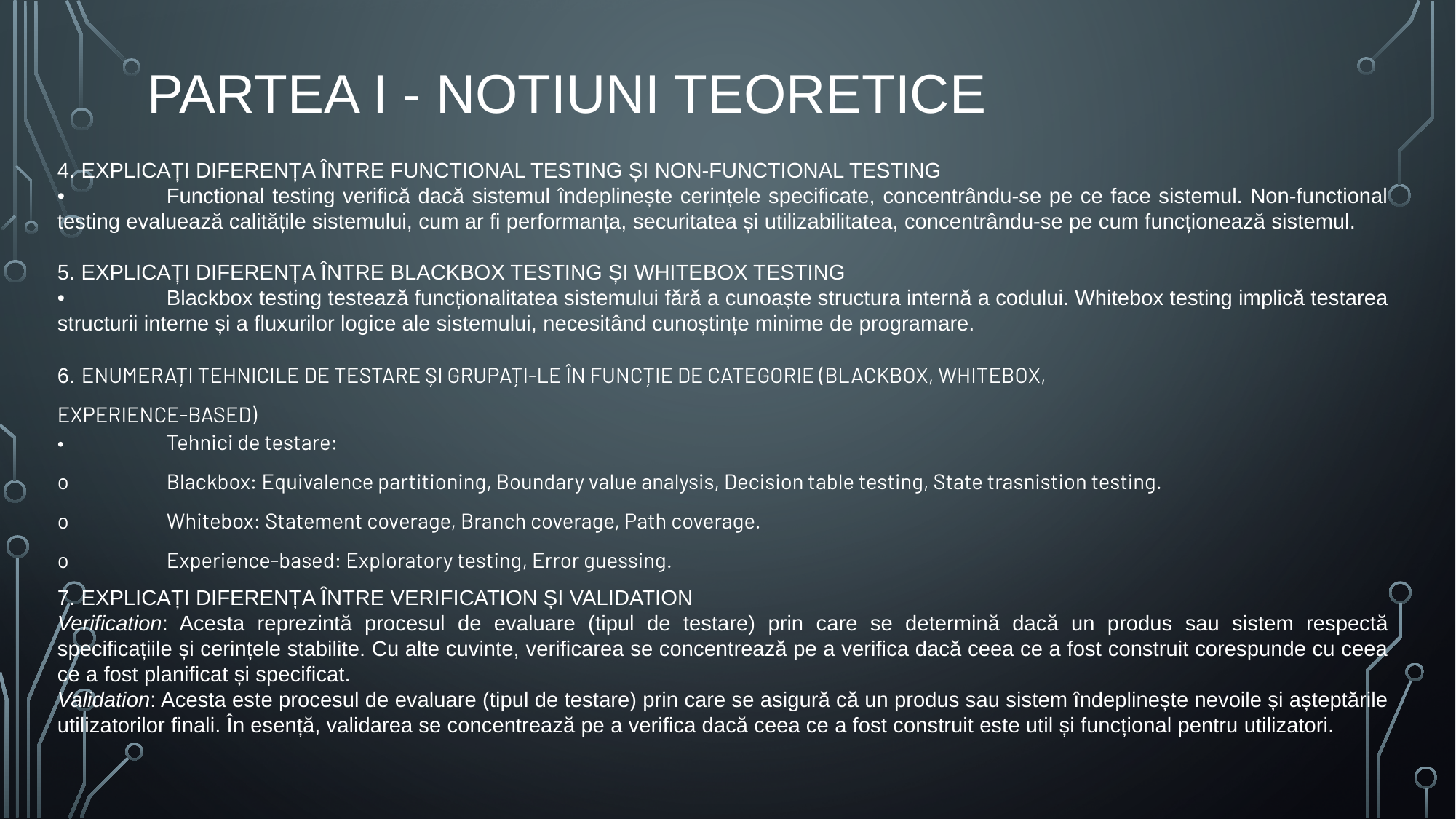

# Partea I - Notiuni teoretice
4. EXPLICAȚI DIFERENȚA ÎNTRE FUNCTIONAL TESTING ȘI NON-FUNCTIONAL TESTING
•	Functional testing verifică dacă sistemul îndeplinește cerințele specificate, concentrându-se pe ce face sistemul. Non-functional testing evaluează calitățile sistemului, cum ar fi performanța, securitatea și utilizabilitatea, concentrându-se pe cum funcționează sistemul.

5. EXPLICAȚI DIFERENȚA ÎNTRE BLACKBOX TESTING ȘI WHITEBOX TESTING
•	Blackbox testing testează funcționalitatea sistemului fără a cunoaște structura internă a codului. Whitebox testing implică testarea structurii interne și a fluxurilor logice ale sistemului, necesitând cunoștințe minime de programare.

6. ENUMERAȚI TEHNICILE DE TESTARE ȘI GRUPAȚI-LE ÎN FUNCȚIE DE CATEGORIE (BLACKBOX, WHITEBOX,
EXPERIENCE-BASED)
•	Tehnici de testare:
o	Blackbox: Equivalence partitioning, Boundary value analysis, Decision table testing, State trasnistion testing.
o	Whitebox: Statement coverage, Branch coverage, Path coverage.
o	Experience-based: Exploratory testing, Error guessing.
7. EXPLICAȚI DIFERENȚA ÎNTRE VERIFICATION ȘI VALIDATION
Verification: Acesta reprezintă procesul de evaluare (tipul de testare) prin care se determină dacă un produs sau sistem respectă specificațiile și cerințele stabilite. Cu alte cuvinte, verificarea se concentrează pe a verifica dacă ceea ce a fost construit corespunde cu ceea ce a fost planificat și specificat.
Validation: Acesta este procesul de evaluare (tipul de testare) prin care se asigură că un produs sau sistem îndeplinește nevoile și așteptările utilizatorilor finali. În esență, validarea se concentrează pe a verifica dacă ceea ce a fost construit este util și funcțional pentru utilizatori.